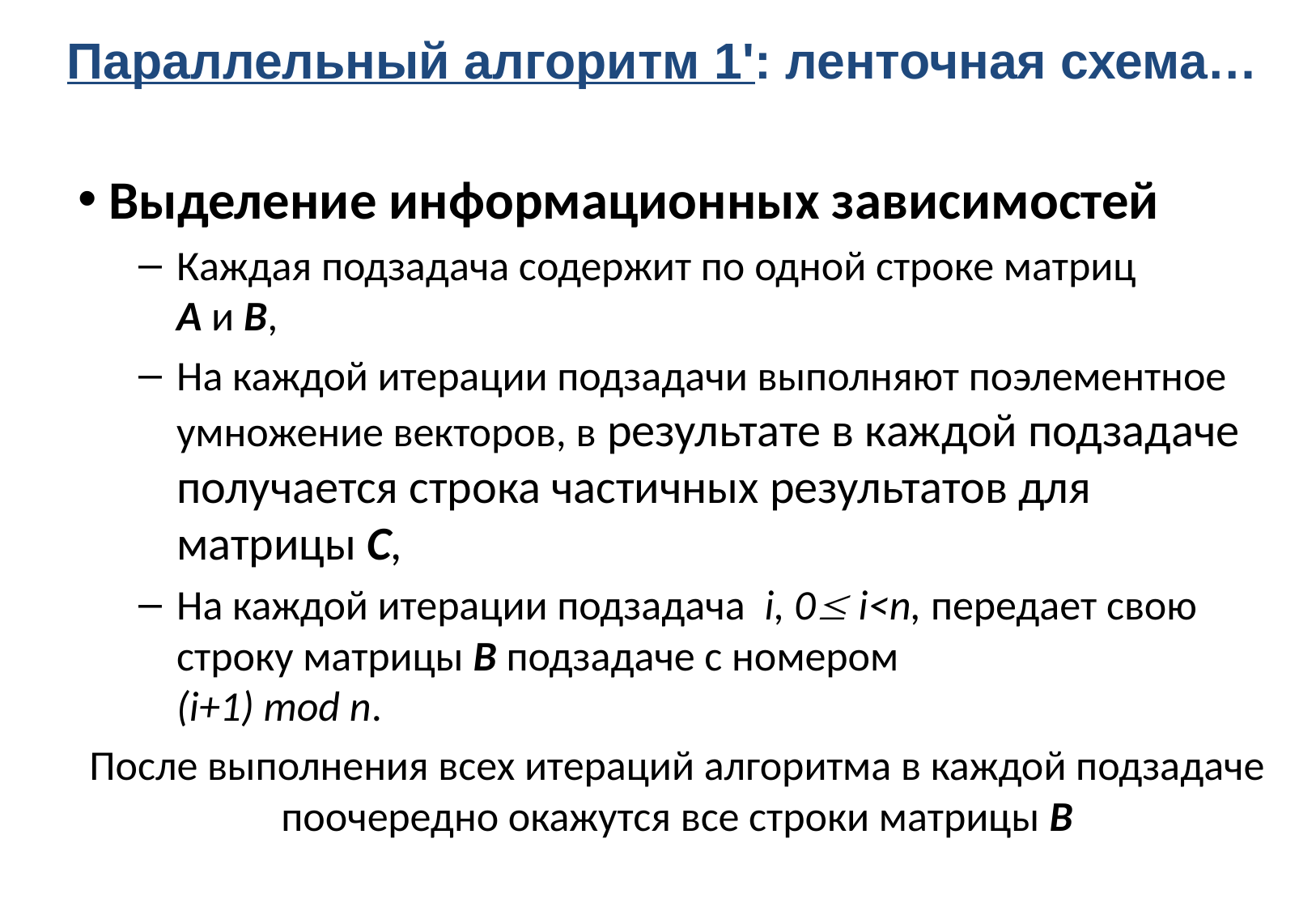

Параллельный алгоритм 1': ленточная схема…
 Выделение информационных зависимостей
Каждая подзадача содержит по одной строке матриц
А и B,
На каждой итерации подзадачи выполняют поэлементное умножение векторов, в результате в каждой подзадаче получается строка частичных результатов для матрицы C,
На каждой итерации подзадача  i, 0≤ i<n, передает свою строку матрицы В подзадаче с номером
(i+1) mod n.
После выполнения всех итераций алгоритма в каждой подзадаче поочередно окажутся все строки матрицы В